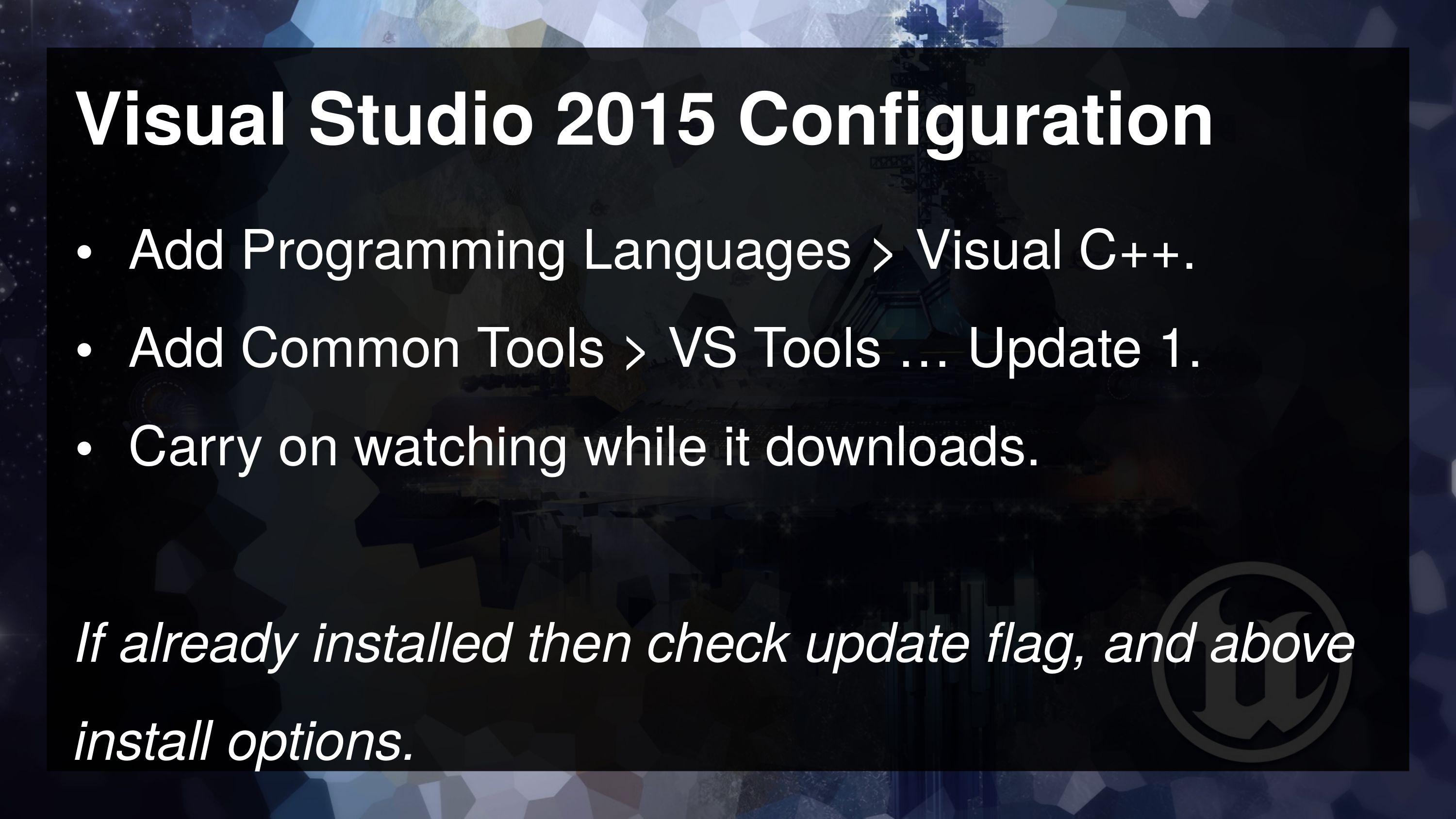

# Visual Studio 2015 Configuration
Add Programming Languages > Visual C++.
Add Common Tools > VS Tools … Update 1.
Carry on watching while it downloads.

If already installed then check update flag, and above install options.